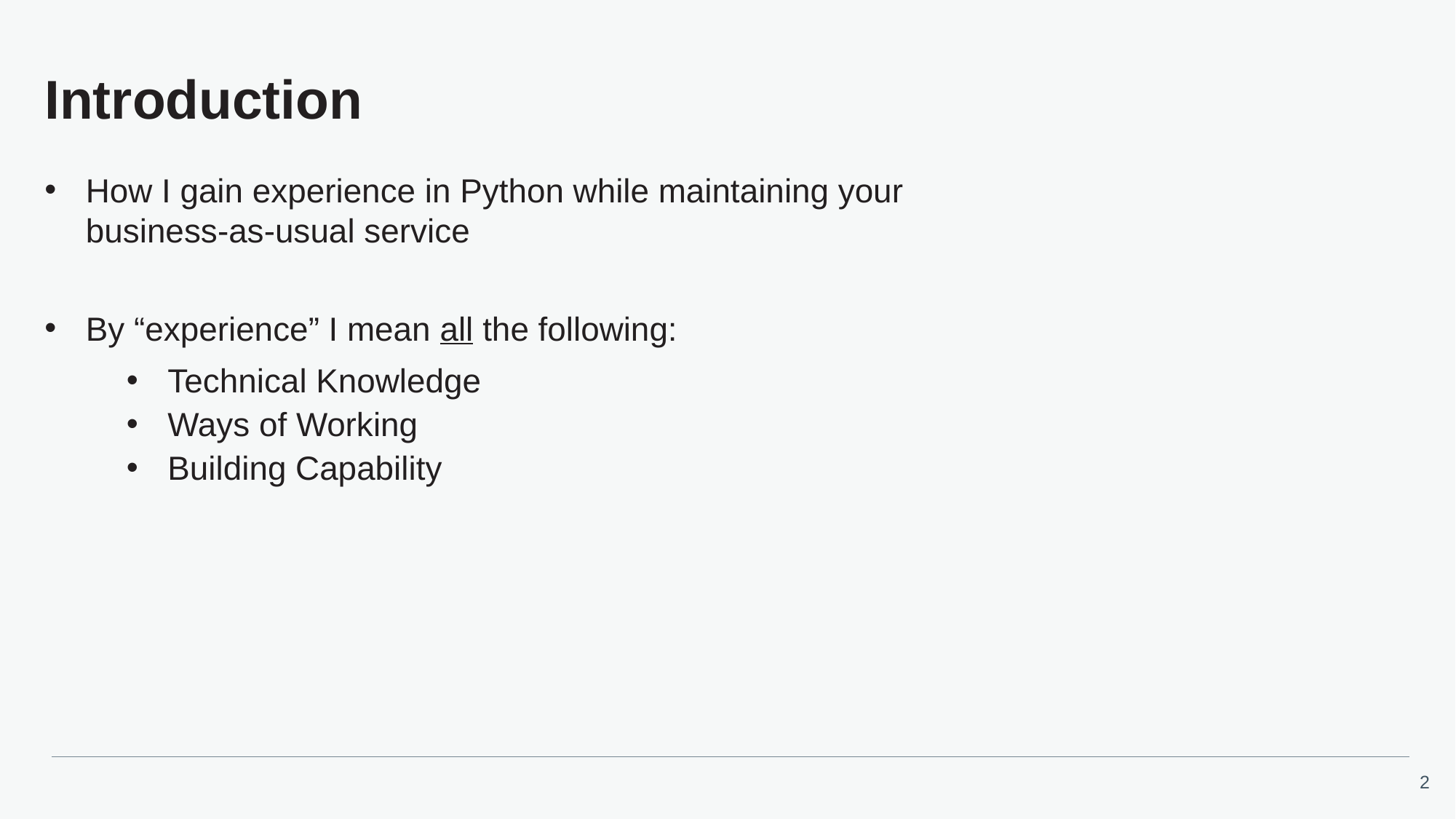

# Introduction
How I gain experience in Python while maintaining your  business-as-usual service

By “experience” I mean all the following:
Technical Knowledge
Ways of Working
Building Capability